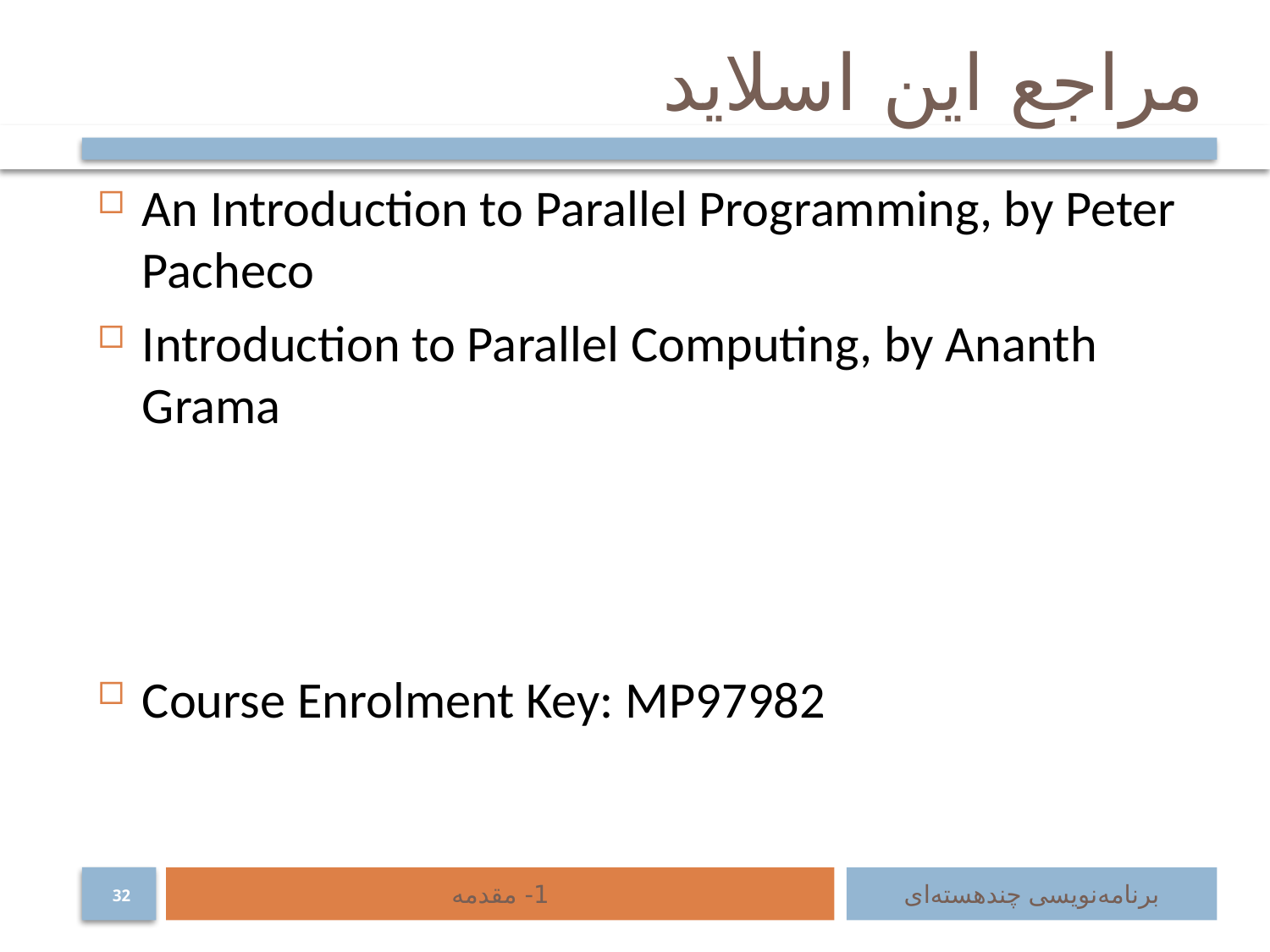

# مراجع این اسلاید
An Introduction to Parallel Programming, by Peter Pacheco
Introduction to Parallel Computing, by Ananth Grama

Course Enrolment Key: MP97982
1- مقدمه
برنامه‌نویسی چند‌هسته‌ای
32